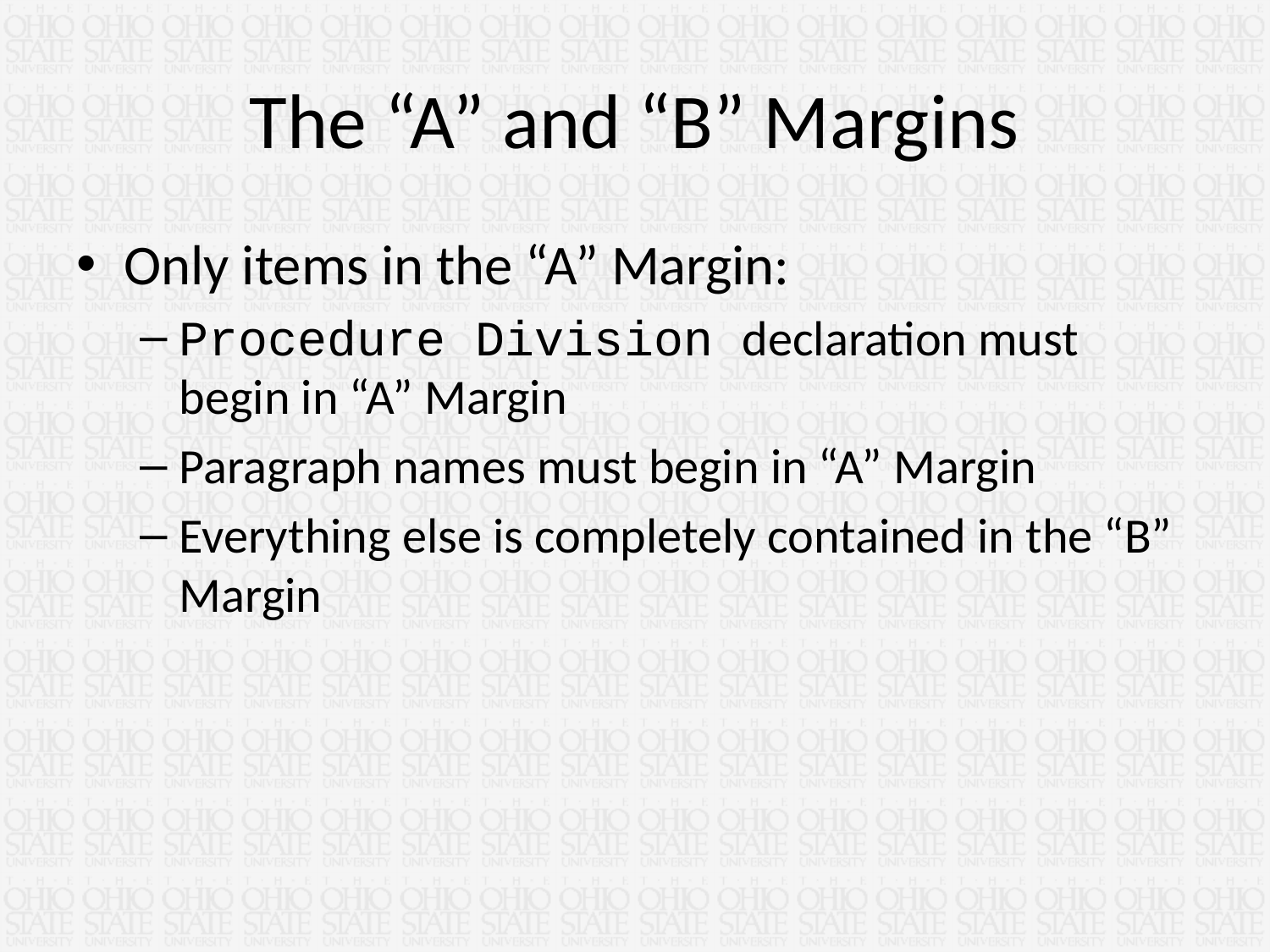

# The “A” and “B” Margins
Only items in the “A” Margin:
Procedure Division declaration must begin in “A” Margin
Paragraph names must begin in “A” Margin
Everything else is completely contained in the “B” Margin